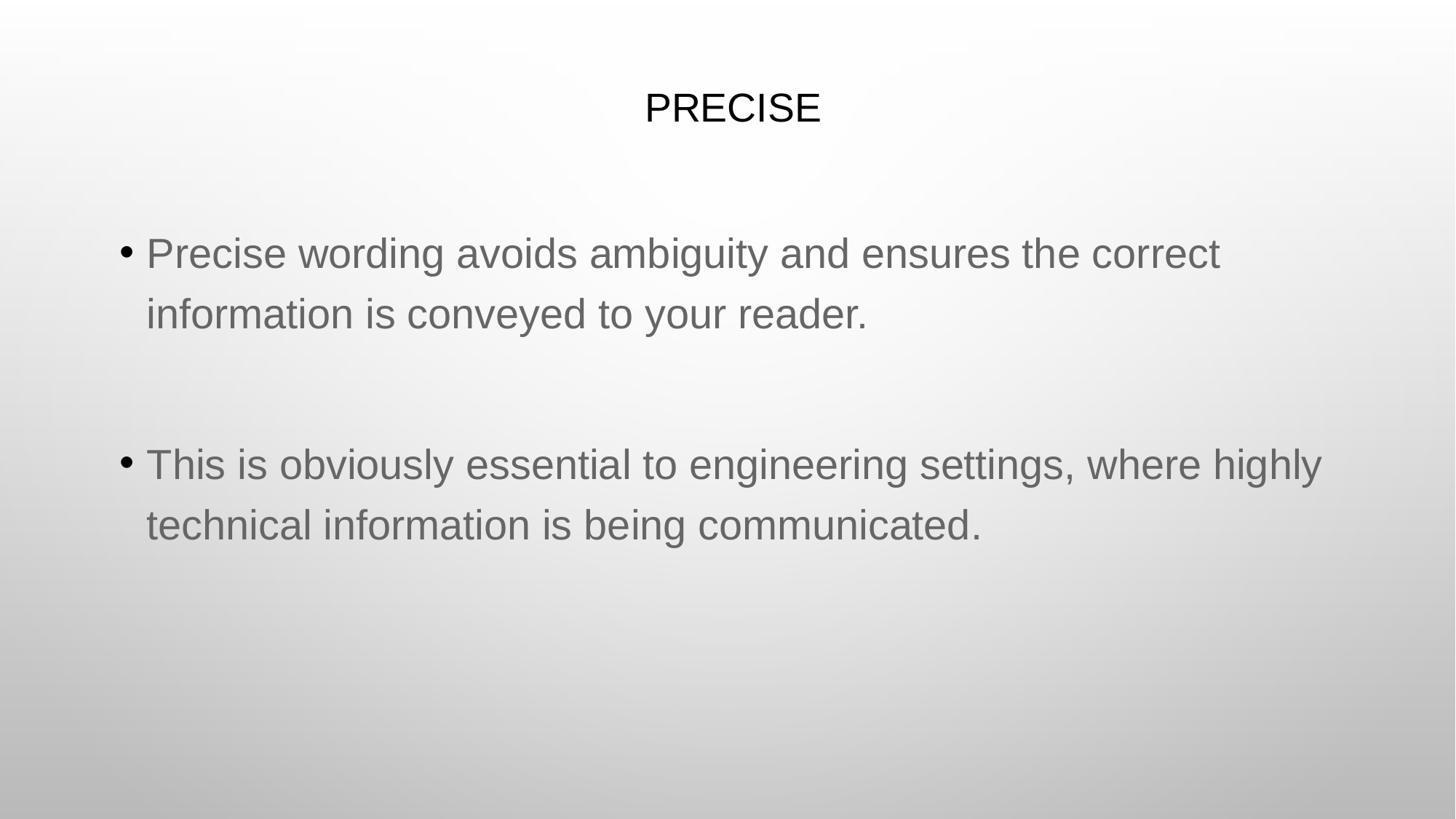

# Precise
Precise wording avoids ambiguity and ensures the correct information is conveyed to your reader.

This is obviously essential to engineering settings, where highly technical information is being communicated.